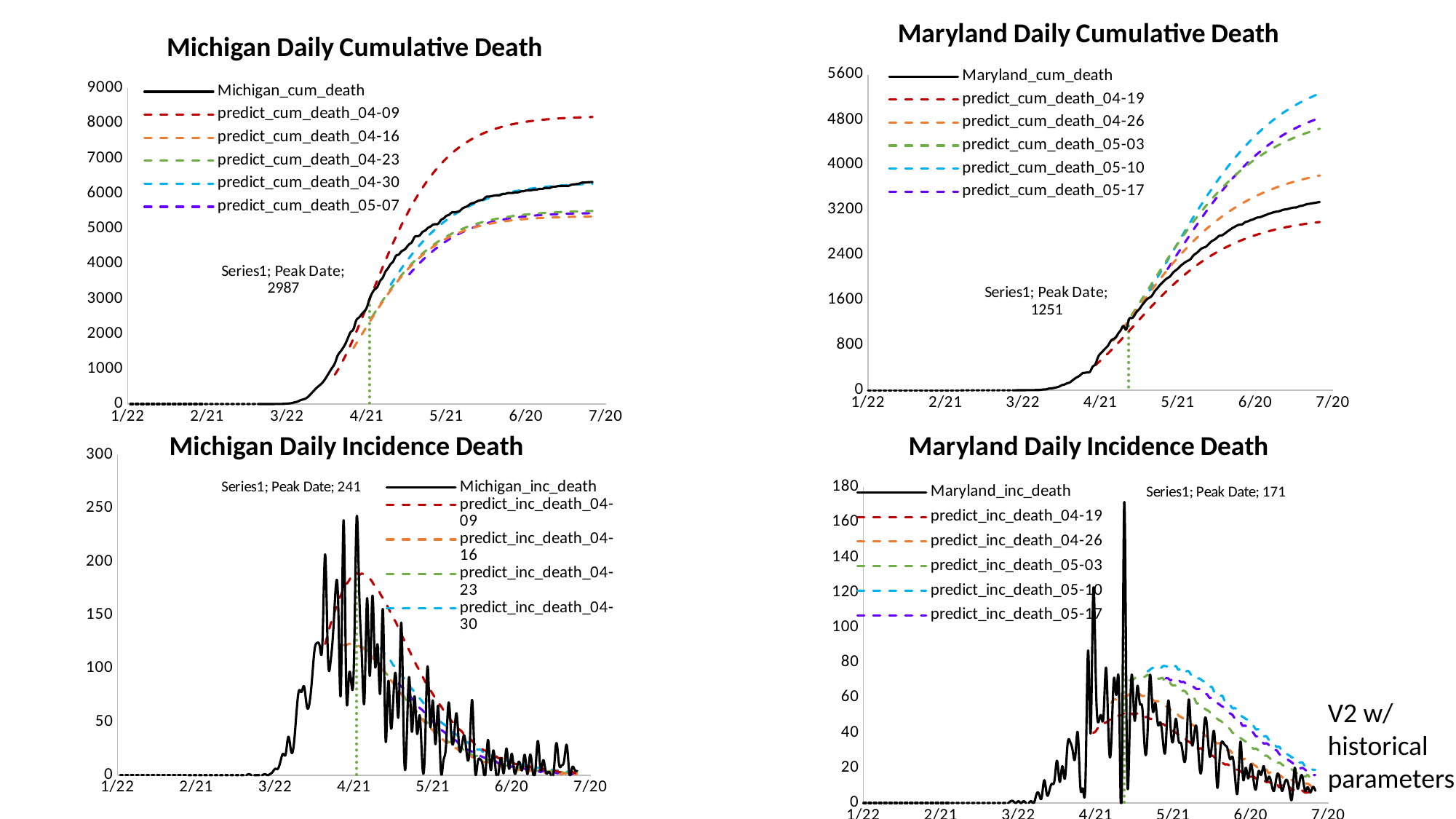

### Chart: Maryland Daily Cumulative Death

| Category | Maryland_cum_death | predict_cum_death_04-19 | predict_cum_death_04-26 | predict_cum_death_05-03 | predict_cum_death_05-10 | predict_cum_death_05-17 | Peak Date |
|---|---|---|---|---|---|---|---|

### Chart: Michigan Daily Cumulative Death

| Category | Michigan_cum_death | predict_cum_death_04-09 | predict_cum_death_04-16 | predict_cum_death_04-23 | predict_cum_death_04-30 | predict_cum_death_05-07 | Peak Date |
|---|---|---|---|---|---|---|---|

### Chart: Michigan Daily Incidence Death

| Category | Michigan_inc_death | predict_inc_death_04-09 | predict_inc_death_04-16 | predict_inc_death_04-23 | predict_inc_death_04-30 | predict_inc_death_05-07 | Peak Date |
|---|---|---|---|---|---|---|---|

### Chart: Maryland Daily Incidence Death

| Category | Maryland_inc_death | predict_inc_death_04-19 | predict_inc_death_04-26 | predict_inc_death_05-03 | predict_inc_death_05-10 | predict_inc_death_05-17 | Peak Date |
|---|---|---|---|---|---|---|---|
V2 w/ historical parameters